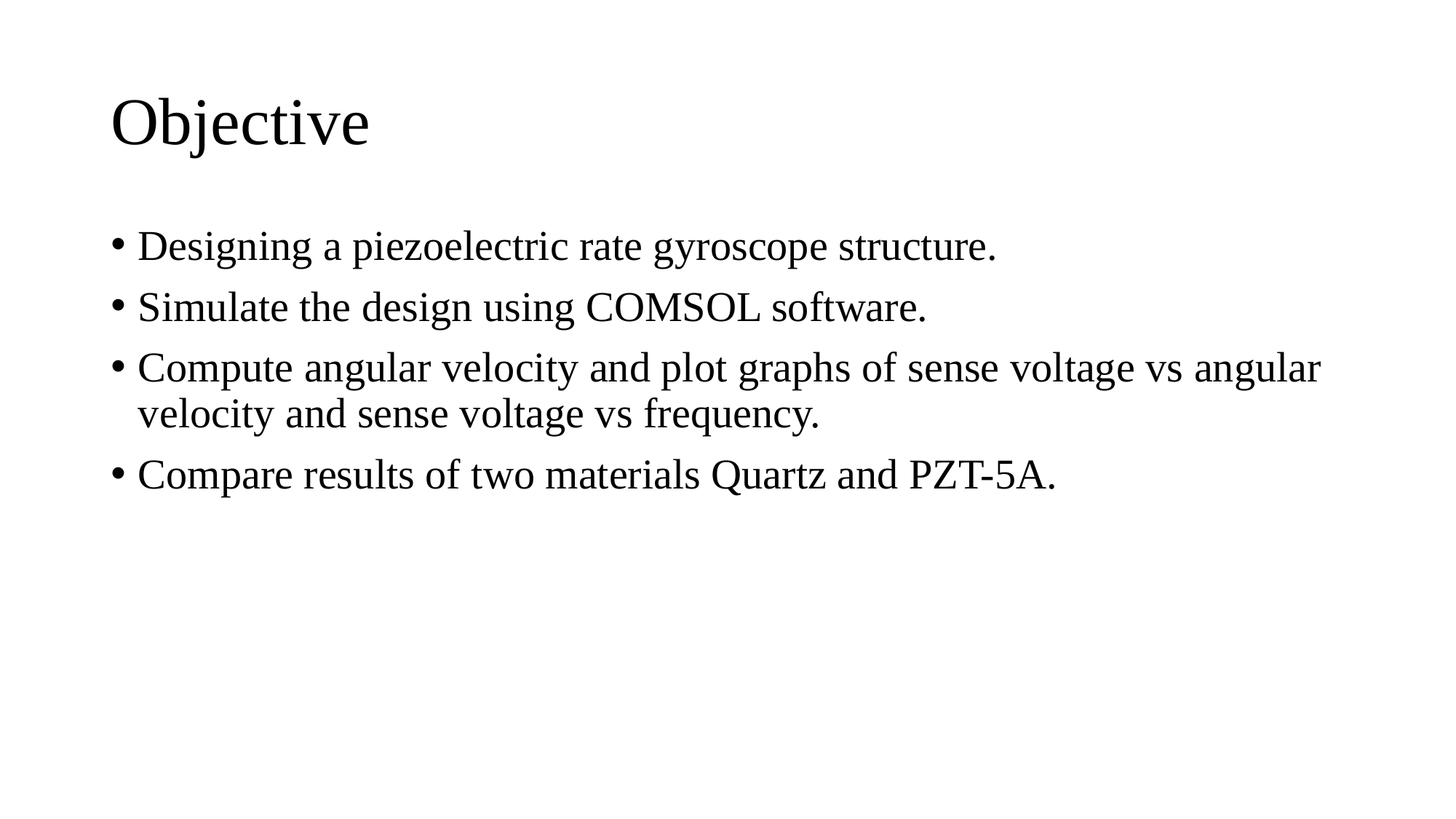

# Objective
Designing a piezoelectric rate gyroscope structure.
Simulate the design using COMSOL software.
Compute angular velocity and plot graphs of sense voltage vs angular velocity and sense voltage vs frequency.
Compare results of two materials Quartz and PZT-5A.